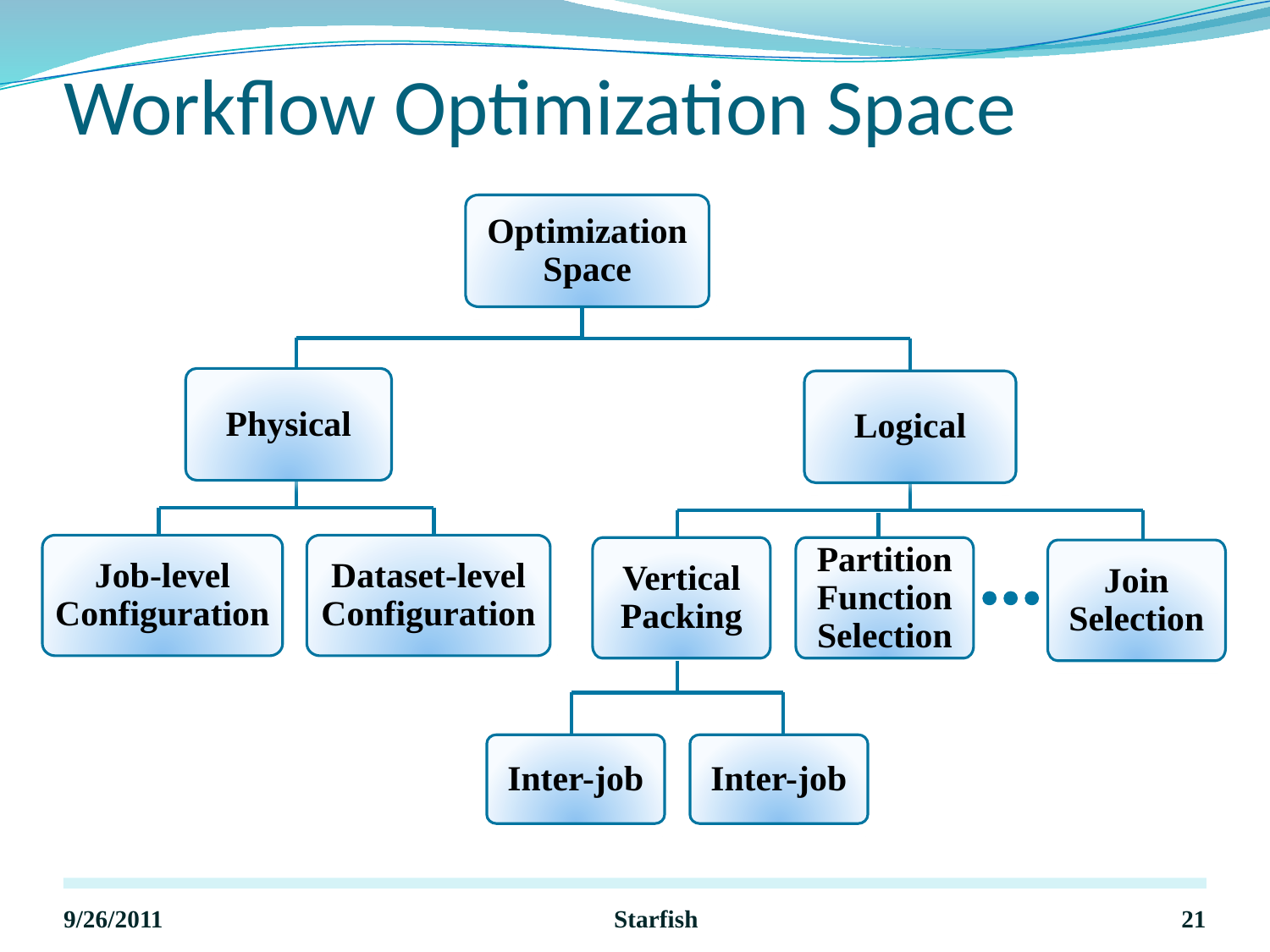

# Workflow Optimization Space
Optimization Space
Logical
Vertical Packing
Partition Function Selection
Join Selection

Inter-job
Inter-job
Physical
Job-level Configuration
Dataset-level Configuration
9/26/2011
Starfish
21